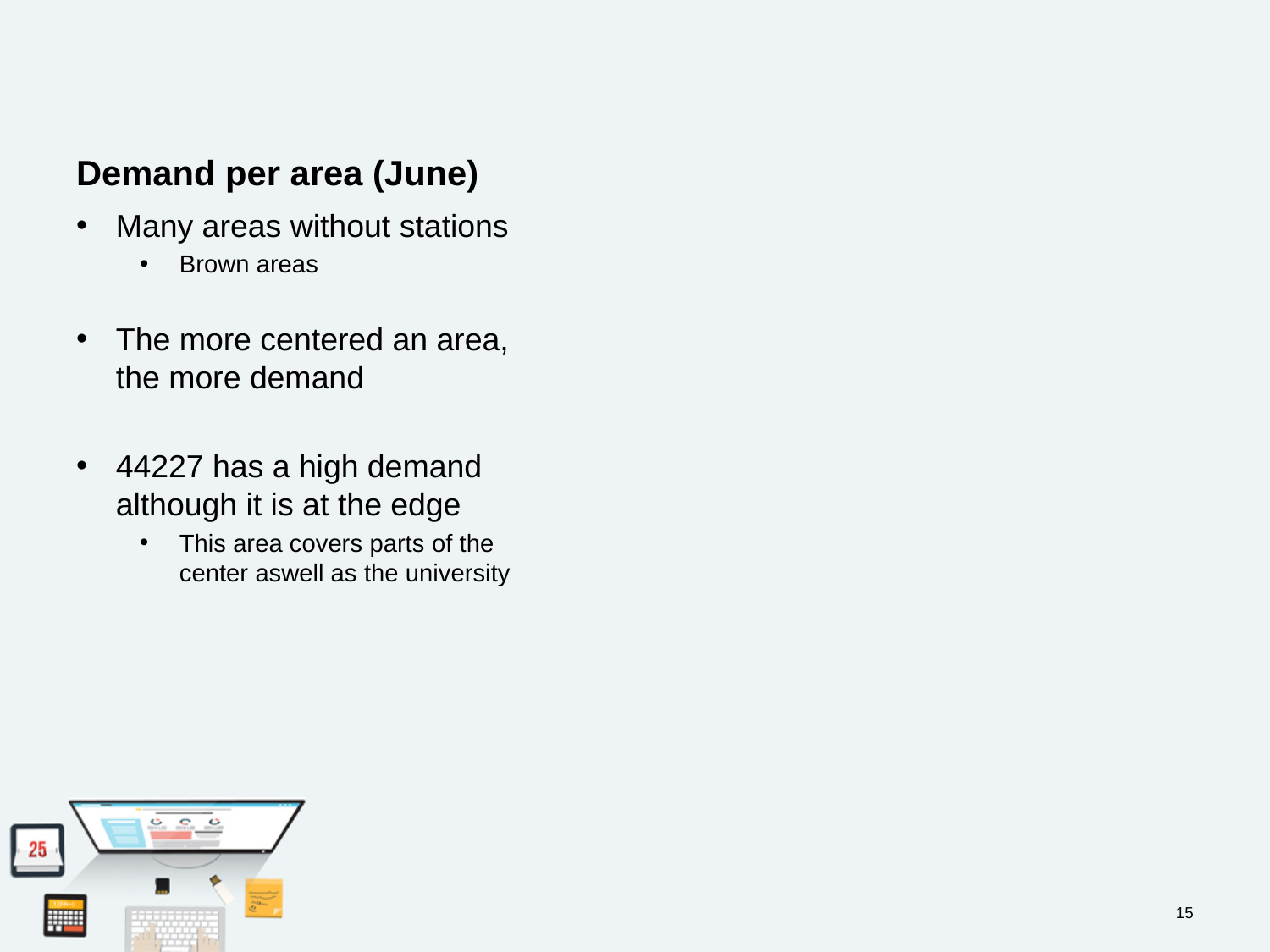

# Demand per area (June)
Many areas without stations
Brown areas

The more centered an area, the more demand

44227 has a high demand although it is at the edge
This area covers parts of the center aswell as the university
15